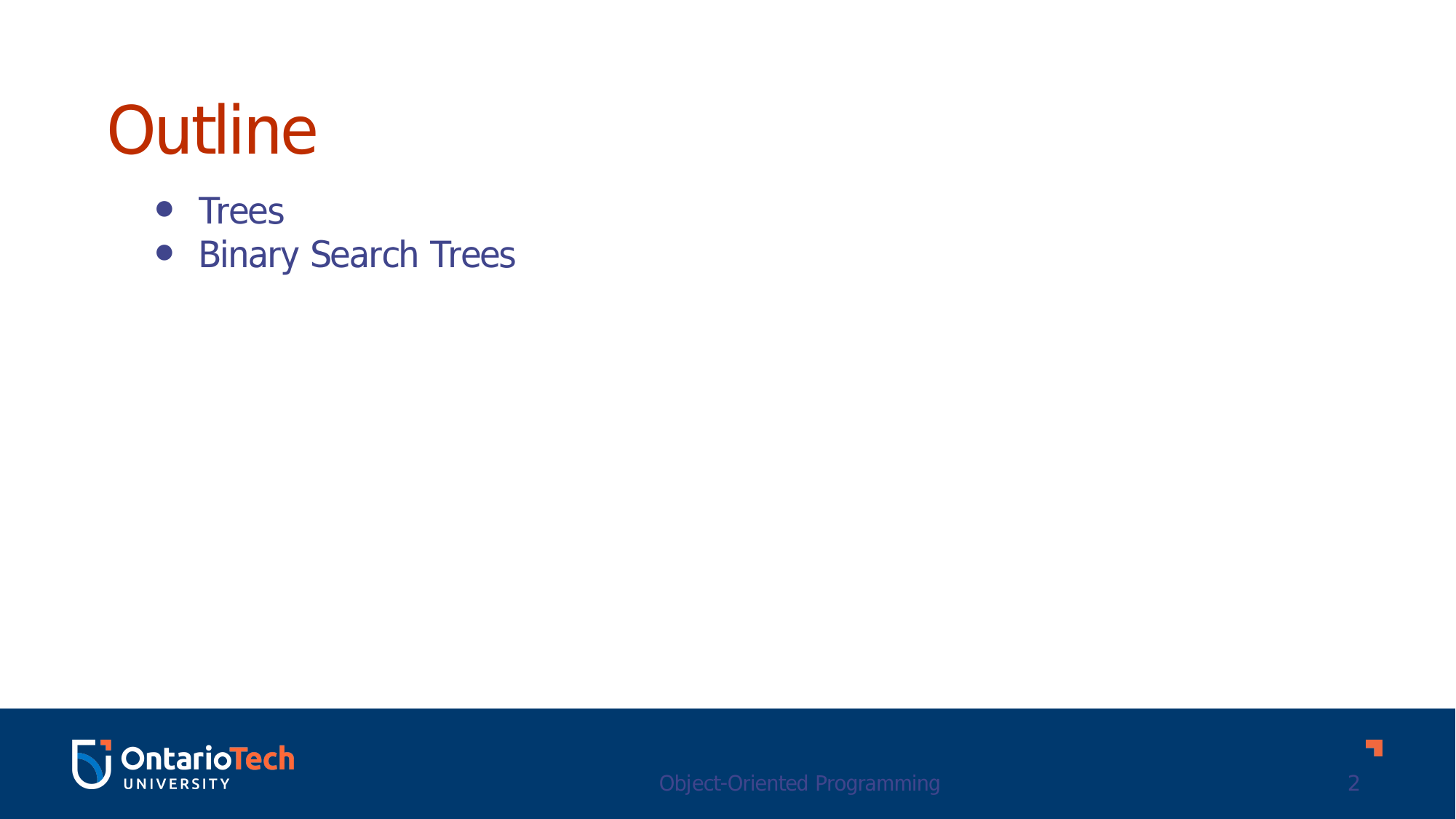

Outline
Trees
Binary Search Trees
Object-Oriented Programming
2